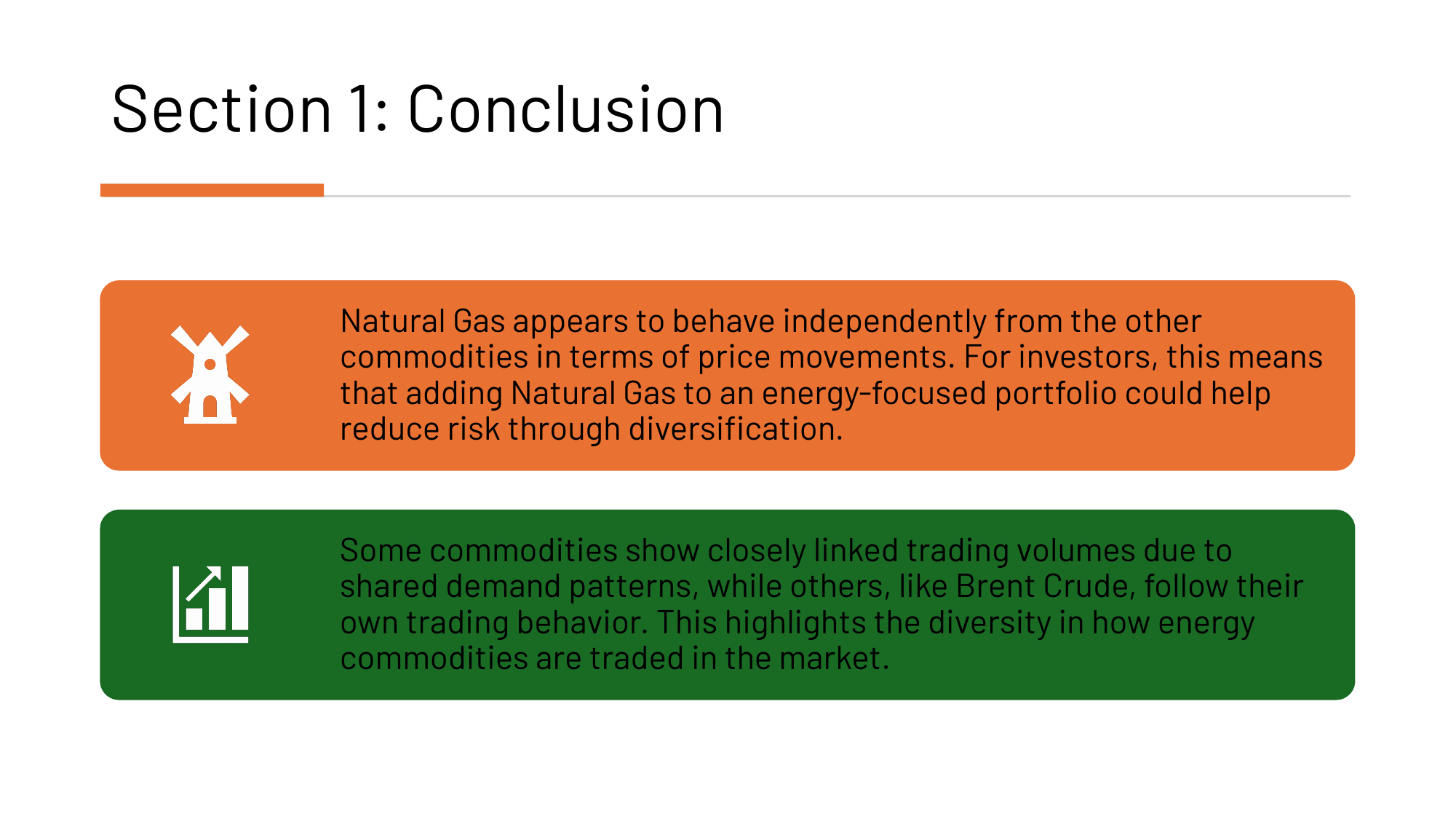

# Section 1: Conclusion

Natural Gas appears to behave independently from the other commodities in terms of price movements. For investors, this means that adding Natural Gas to an energy-focused portfolio could help reduce risk through diversification.
Some commodities show closely linked trading volumes due to shared demand patterns, while others, like Brent Crude, follow their own trading behavior. This highlights the diversity in how energy commodities are traded in the market.